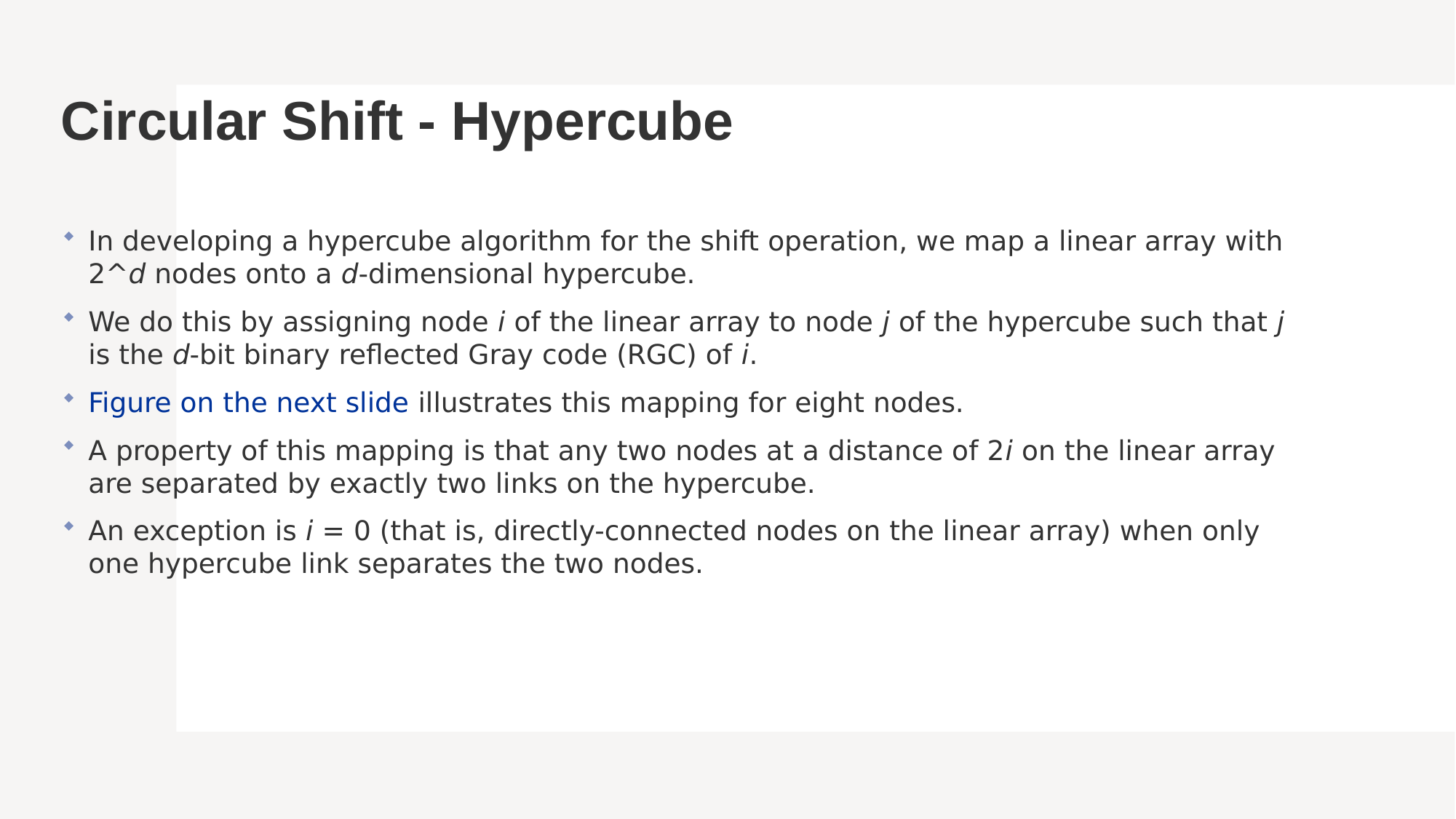

# Circular Shift - Hypercube
In developing a hypercube algorithm for the shift operation, we map a linear array with 2^d nodes onto a d-dimensional hypercube.
We do this by assigning node i of the linear array to node j of the hypercube such that j is the d-bit binary reflected Gray code (RGC) of i.
Figure on the next slide illustrates this mapping for eight nodes.
A property of this mapping is that any two nodes at a distance of 2i on the linear array are separated by exactly two links on the hypercube.
An exception is i = 0 (that is, directly-connected nodes on the linear array) when only one hypercube link separates the two nodes.